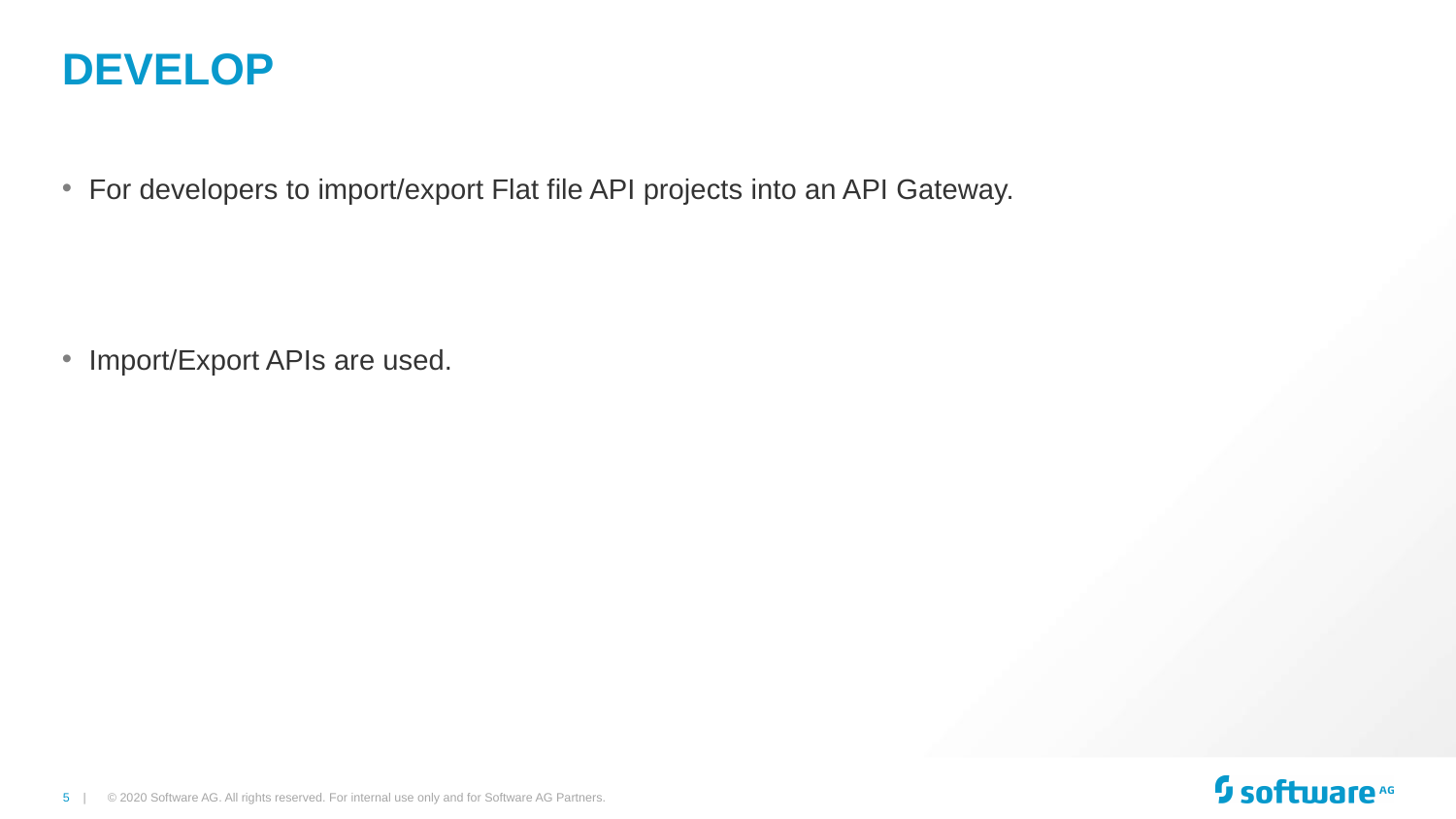

# DEVELOP

For developers to import/export Flat file API projects into an API Gateway.

Import/Export APIs are used.

© 2020 Software AG. All rights reserved. For internal use only and for Software AG Partners.